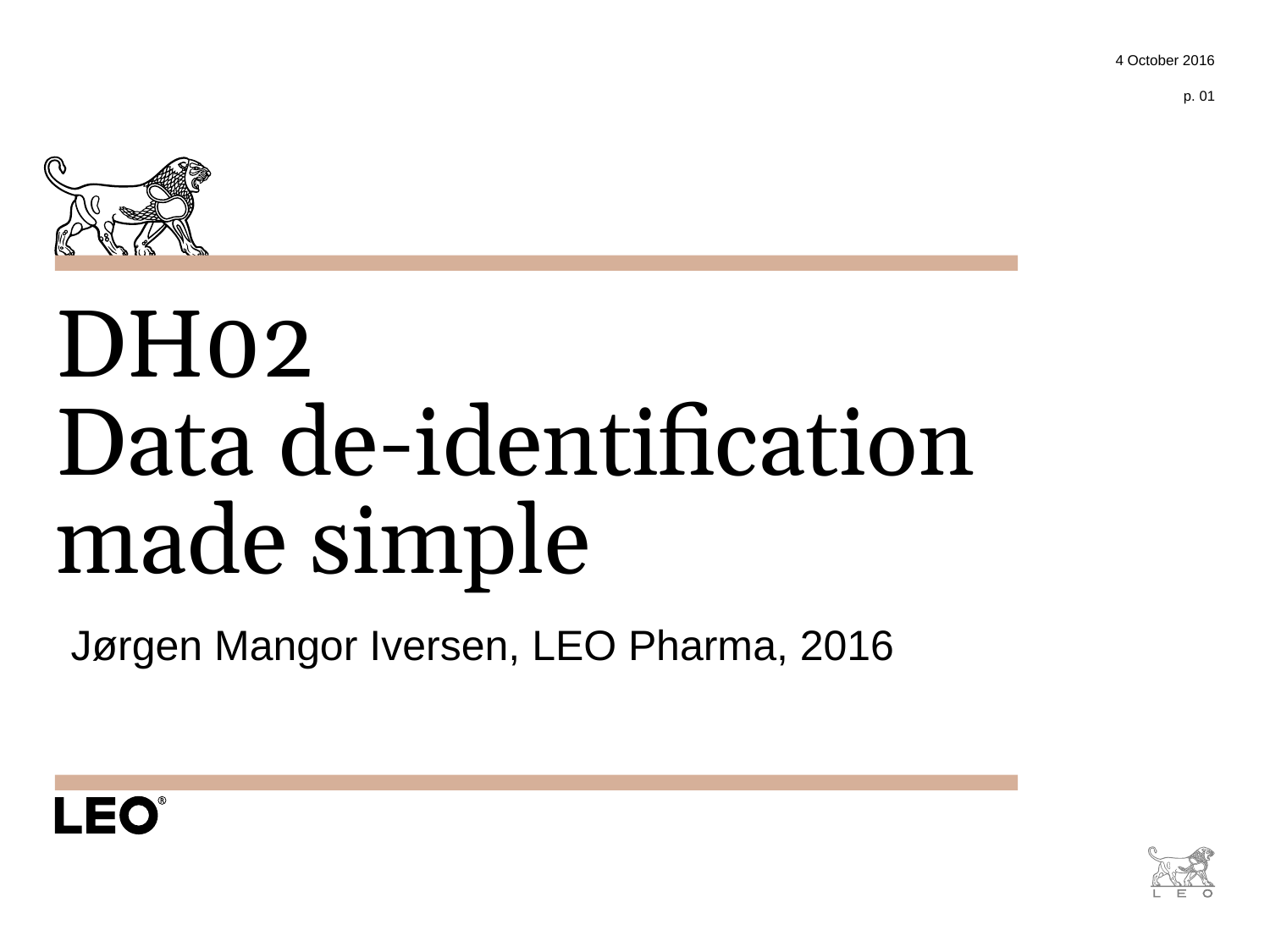

4 October 2016
p. 01
# DH02 Data de-identification made simple
Jørgen Mangor Iversen, LEO Pharma, 2016